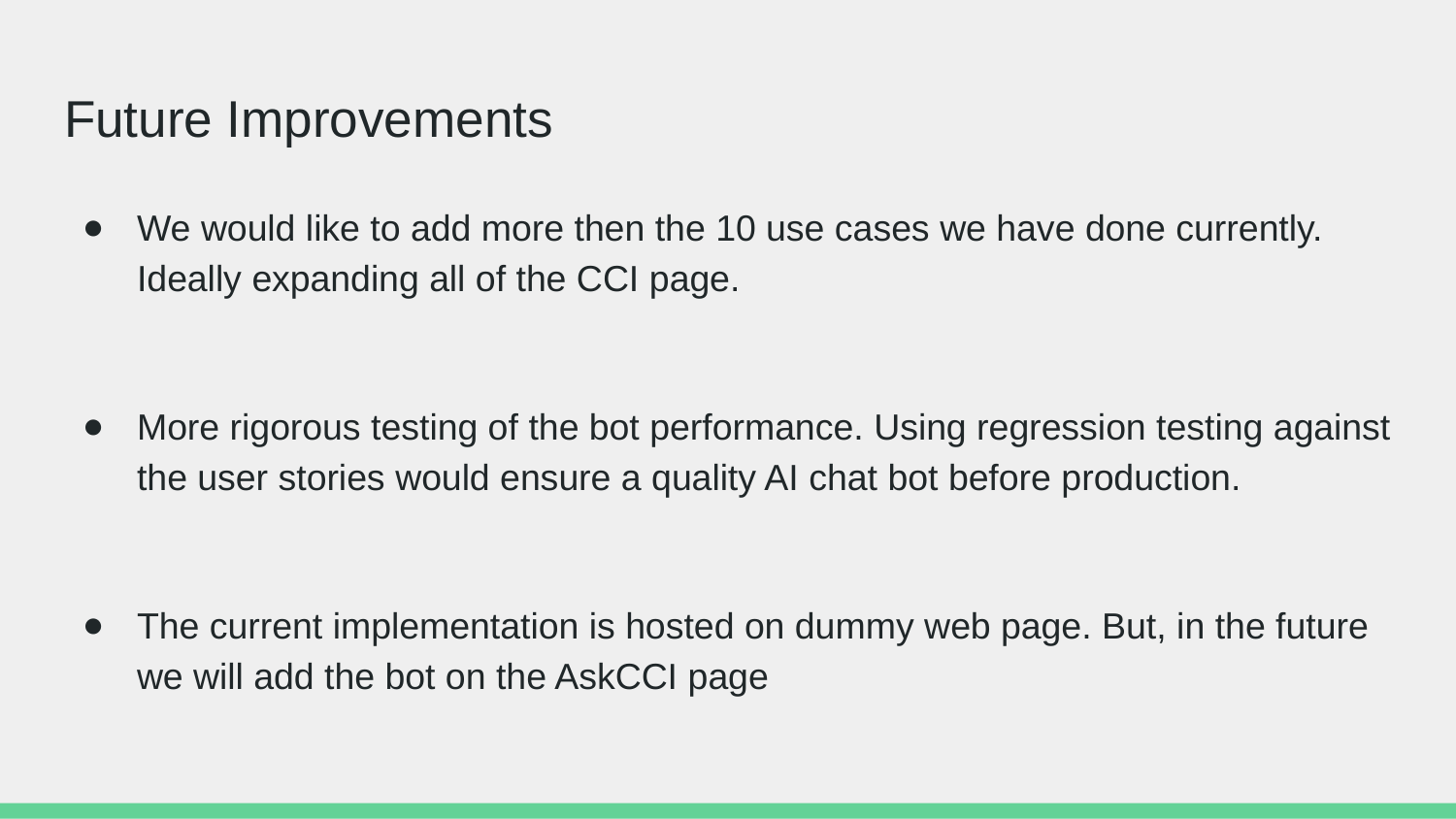

# Future Improvements
We would like to add more then the 10 use cases we have done currently. Ideally expanding all of the CCI page.

More rigorous testing of the bot performance. Using regression testing against the user stories would ensure a quality AI chat bot before production.

The current implementation is hosted on dummy web page. But, in the future we will add the bot on the AskCCI page